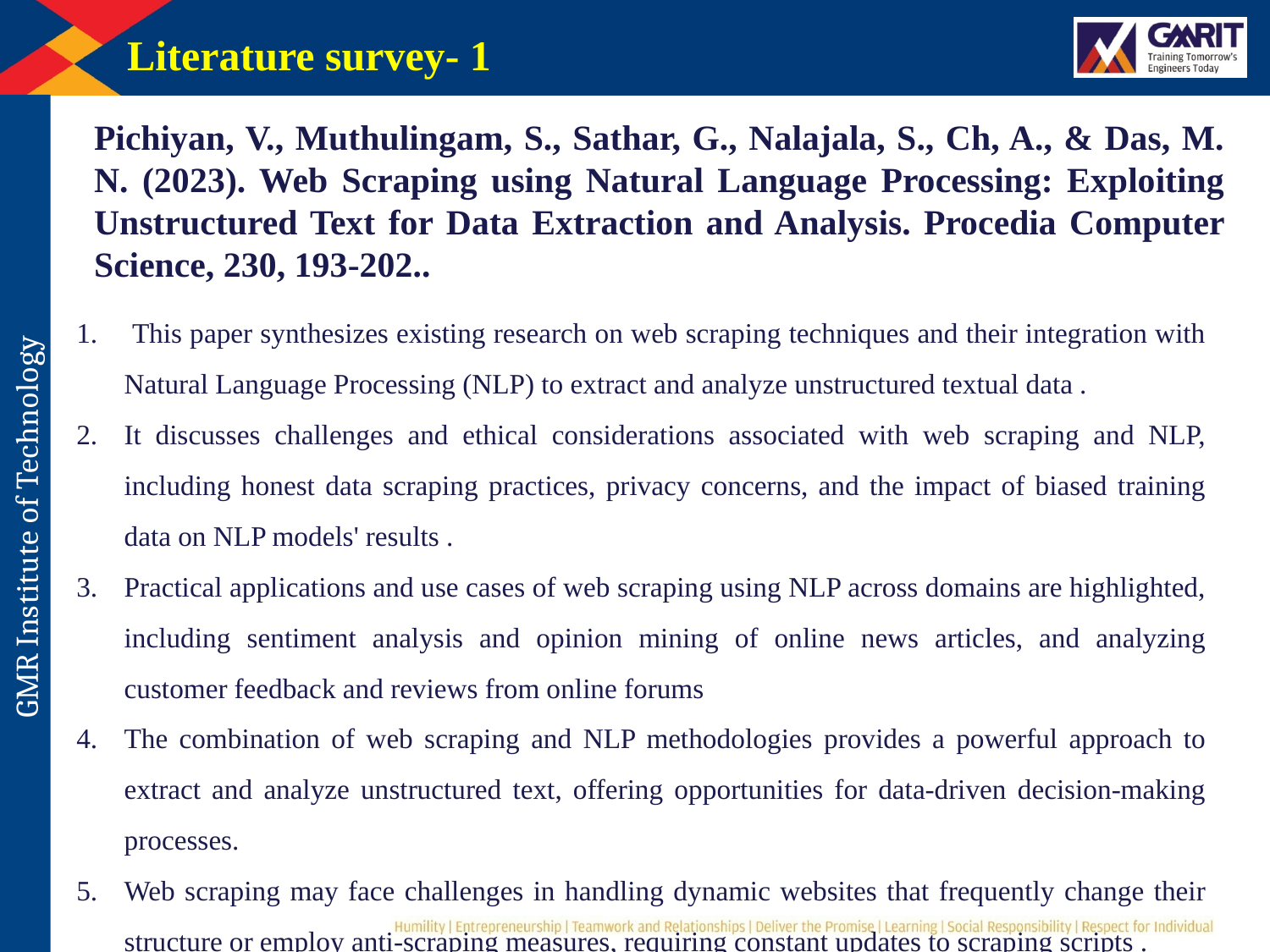

Literature survey- 1
Pichiyan, V., Muthulingam, S., Sathar, G., Nalajala, S., Ch, A., & Das, M. N. (2023). Web Scraping using Natural Language Processing: Exploiting Unstructured Text for Data Extraction and Analysis. Procedia Computer Science, 230, 193-202..
 This paper synthesizes existing research on web scraping techniques and their integration with Natural Language Processing (NLP) to extract and analyze unstructured textual data .
It discusses challenges and ethical considerations associated with web scraping and NLP, including honest data scraping practices, privacy concerns, and the impact of biased training data on NLP models' results .
Practical applications and use cases of web scraping using NLP across domains are highlighted, including sentiment analysis and opinion mining of online news articles, and analyzing customer feedback and reviews from online forums
The combination of web scraping and NLP methodologies provides a powerful approach to extract and analyze unstructured text, offering opportunities for data-driven decision-making processes.
Web scraping may face challenges in handling dynamic websites that frequently change their structure or employ anti-scraping measures, requiring constant updates to scraping scripts .